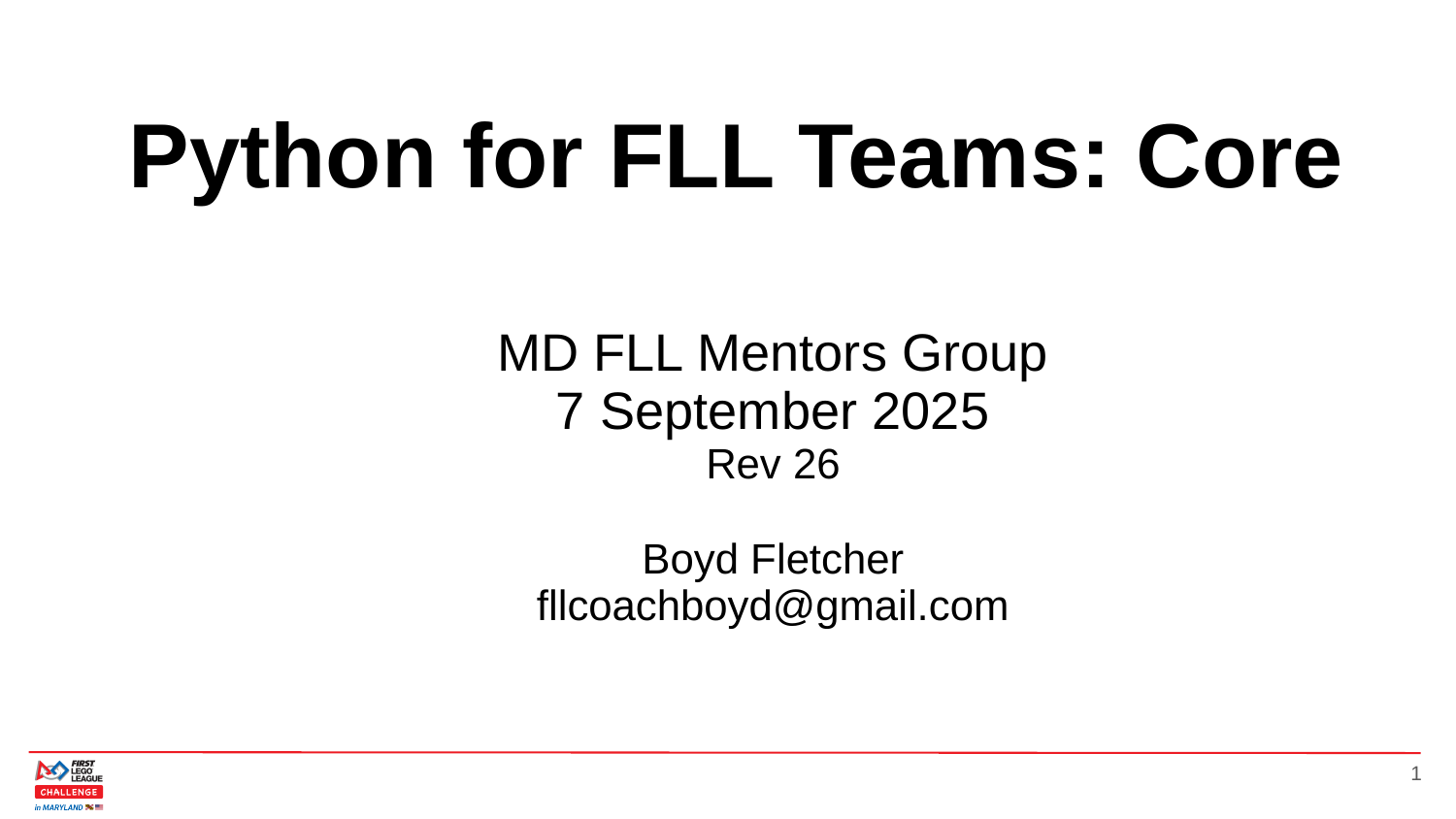

# Python for FLL Teams: Core

MD FLL Mentors Group
7 September 2025
Rev 26

Boyd Fletcher
fllcoachboyd@gmail.com
1